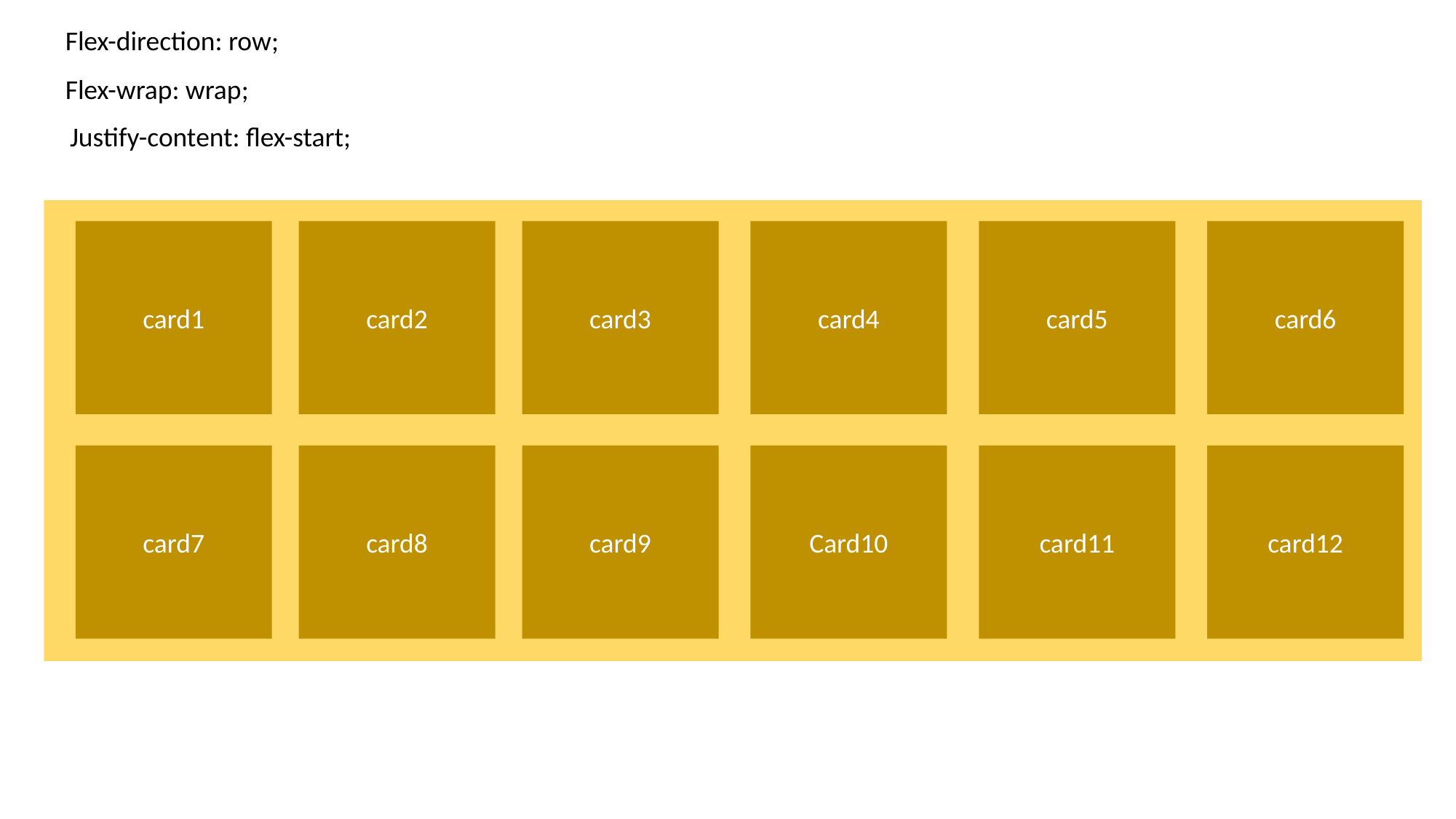

Flex-direction: row;
Flex-wrap: wrap;
Justify-content: flex-start;

card1
card2
card3
card4
card5
card6
card7
card8
card9
Card10
card11
card12